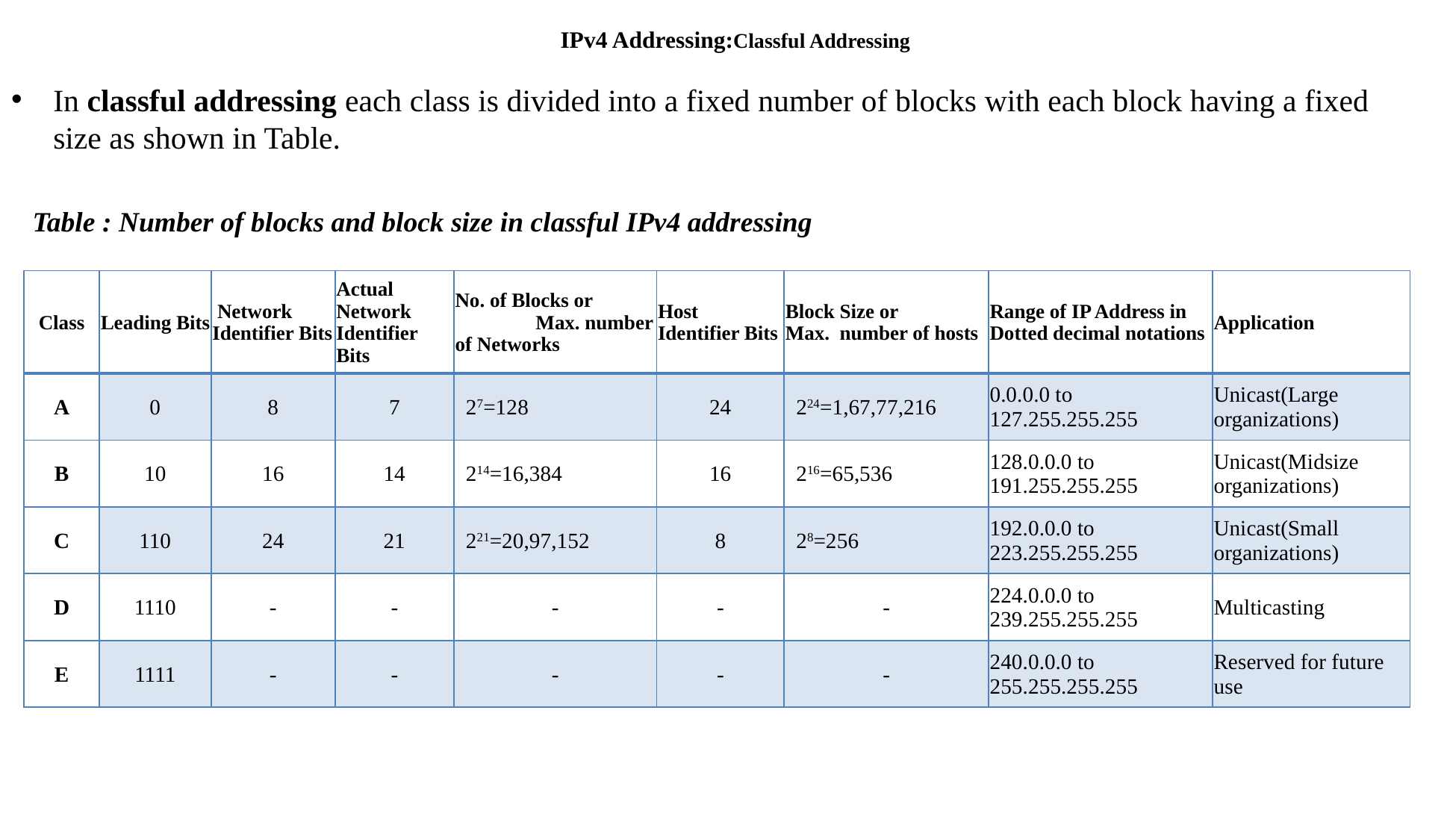

# IPv4 Addressing:Classful Addressing
In classful addressing each class is divided into a fixed number of blocks with each block having a fixed size as shown in Table.

   Table : Number of blocks and block size in classful IPv4 addressing

| Class | Leading Bits | Network Identifier Bits | Actual Network Identifier Bits | No. of Blocks or Max. number of Networks | Host Identifier Bits | Block Size or Max. number of hosts | Range of IP Address in Dotted decimal notations | Application |
| --- | --- | --- | --- | --- | --- | --- | --- | --- |
| A | 0 | 8 | 7 | 27=128 | 24 | 224=1,67,77,216 | 0.0.0.0 to 127.255.255.255 | Unicast(Large organizations) |
| B | 10 | 16 | 14 | 214=16,384 | 16 | 216=65,536 | 128.0.0.0 to 191.255.255.255 | Unicast(Midsize organizations) |
| C | 110 | 24 | 21 | 221=20,97,152 | 8 | 28=256 | 192.0.0.0 to 223.255.255.255 | Unicast(Small organizations) |
| D | 1110 | - | - | - | - | - | 224.0.0.0 to 239.255.255.255 | Multicasting |
| E | 1111 | - | - | - | - | - | 240.0.0.0 to 255.255.255.255 | Reserved for future use |